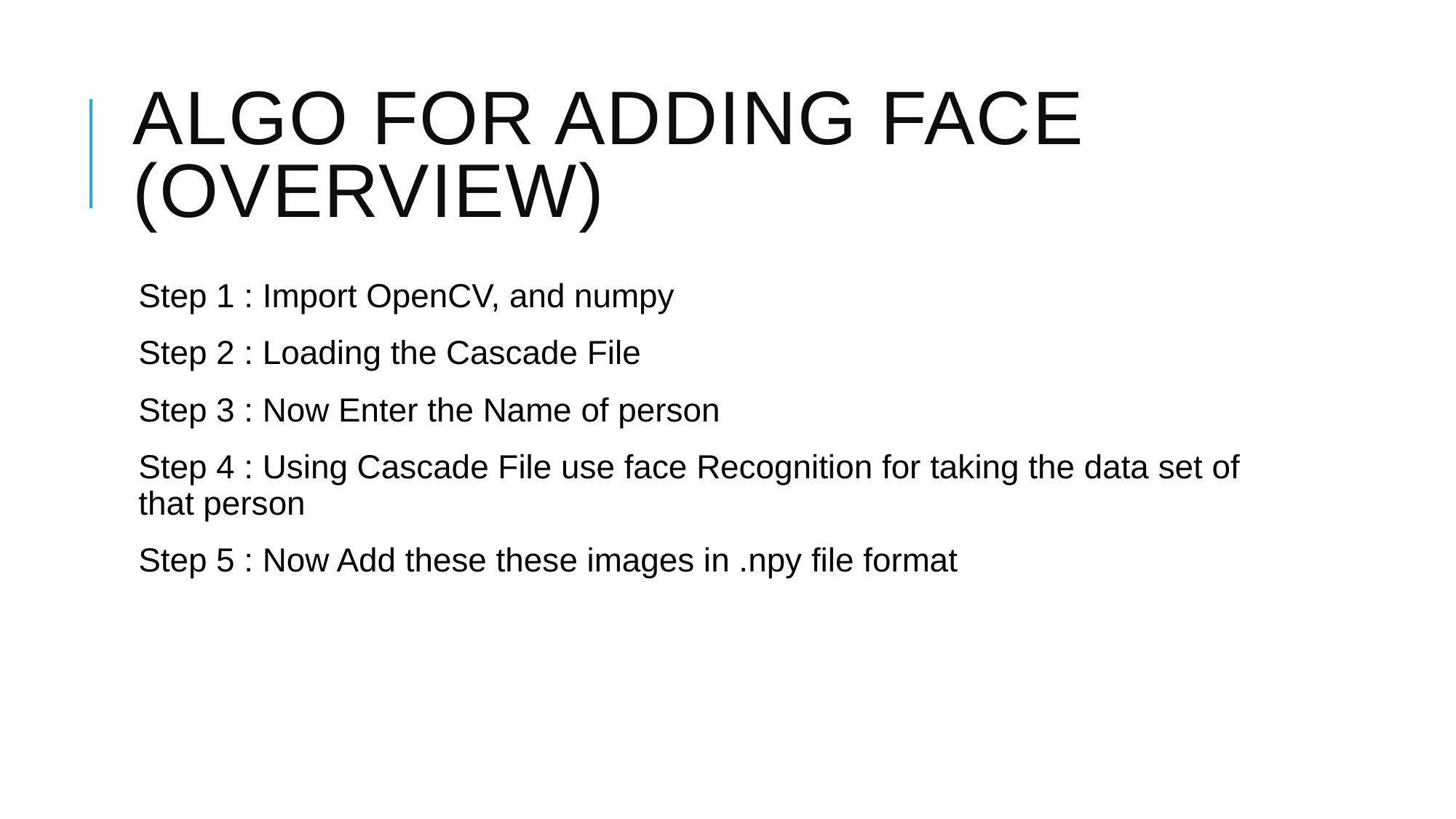

# Algo for Adding face (Overview)
Step 1 : Import OpenCV, and numpy
Step 2 : Loading the Cascade File
Step 3 : Now Enter the Name of person
Step 4 : Using Cascade File use face Recognition for taking the data set of that person
Step 5 : Now Add these these images in .npy file format